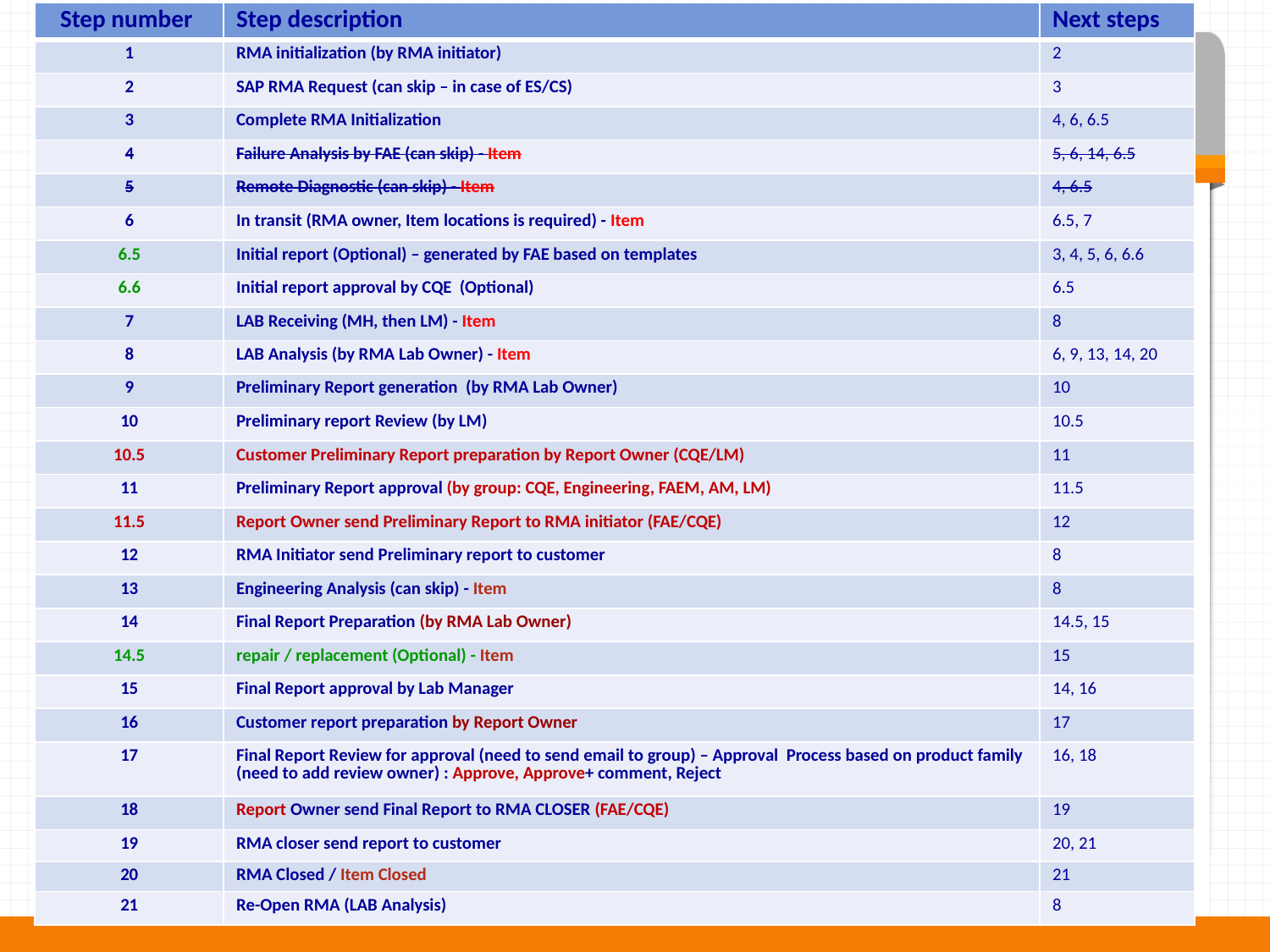

| Step number | Step description | Next steps |
| --- | --- | --- |
| 1 | RMA initialization (by RMA initiator) | 2 |
| 2 | SAP RMA Request (can skip – in case of ES/CS) | 3 |
| 3 | Complete RMA Initialization | 4, 6, 6.5 |
| 4 | Failure Analysis by FAE (can skip) - Item | 5, 6, 14, 6.5 |
| 5 | Remote Diagnostic (can skip) - Item | 4, 6.5 |
| 6 | In transit (RMA owner, Item locations is required) - Item | 6.5, 7 |
| 6.5 | Initial report (Optional) – generated by FAE based on templates | 3, 4, 5, 6, 6.6 |
| 6.6 | Initial report approval by CQE (Optional) | 6.5 |
| 7 | LAB Receiving (MH, then LM) - Item | 8 |
| 8 | LAB Analysis (by RMA Lab Owner) - Item | 6, 9, 13, 14, 20 |
| 9 | Preliminary Report generation (by RMA Lab Owner) | 10 |
| 10 | Preliminary report Review (by LM) | 10.5 |
| 10.5 | Customer Preliminary Report preparation by Report Owner (CQE/LM) | 11 |
| 11 | Preliminary Report approval (by group: CQE, Engineering, FAEM, AM, LM) | 11.5 |
| 11.5 | Report Owner send Preliminary Report to RMA initiator (FAE/CQE) | 12 |
| 12 | RMA Initiator send Preliminary report to customer | 8 |
| 13 | Engineering Analysis (can skip) - Item | 8 |
| 14 | Final Report Preparation (by RMA Lab Owner) | 14.5, 15 |
| 14.5 | repair / replacement (Optional) - Item | 15 |
| 15 | Final Report approval by Lab Manager | 14, 16 |
| 16 | Customer report preparation by Report Owner | 17 |
| 17 | Final Report Review for approval (need to send email to group) – Approval Process based on product family (need to add review owner) : Approve, Approve+ comment, Reject | 16, 18 |
| 18 | Report Owner send Final Report to RMA CLOSER (FAE/CQE) | 19 |
| 19 | RMA closer send report to customer | 20, 21 |
| 20 | RMA Closed / Item Closed | 21 |
| 21 | Re-Open RMA (LAB Analysis) | 8 |
# Steps

8